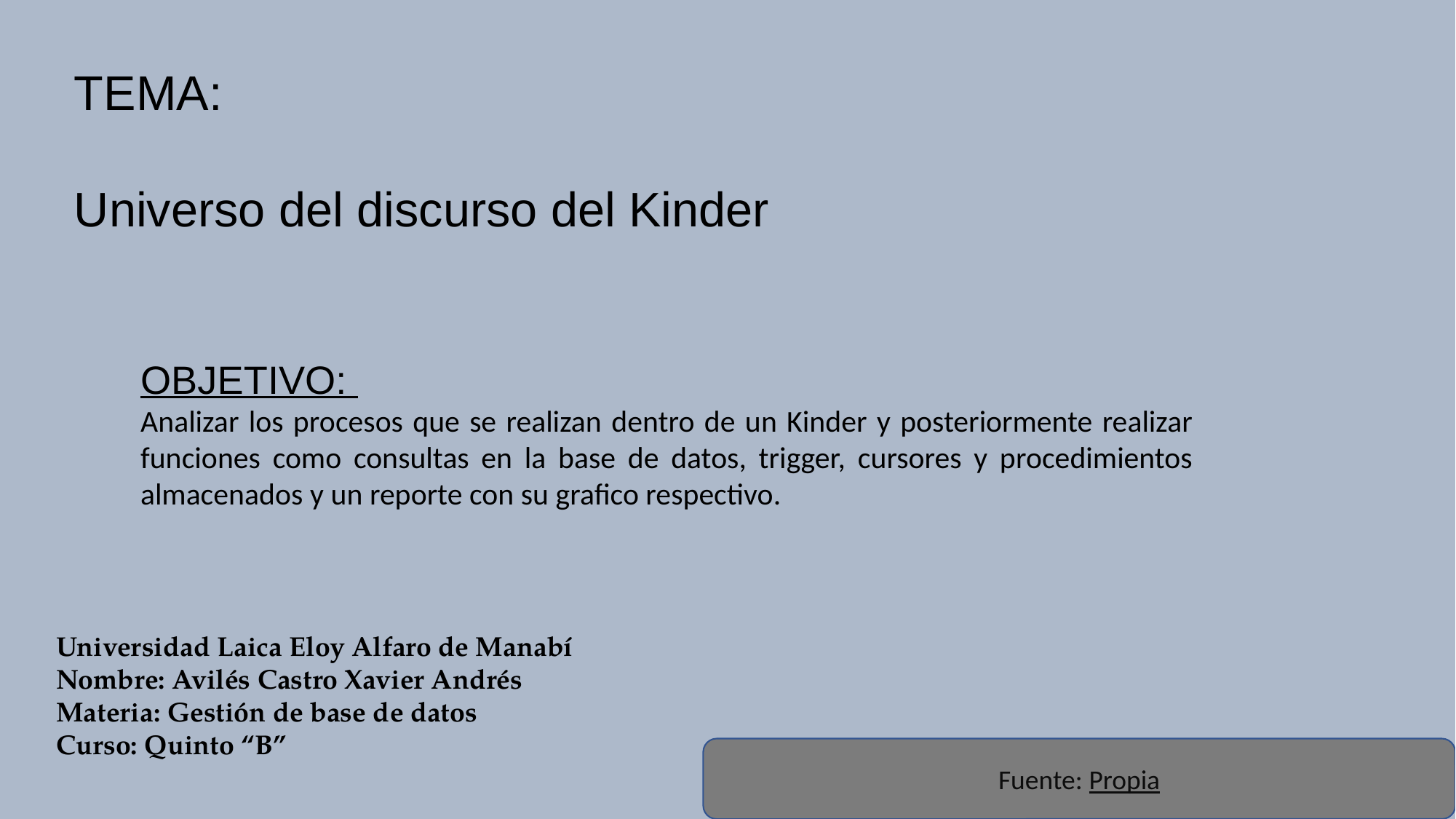

TEMA:

Universo del discurso del Kinder
OBJETIVO:
Analizar los procesos que se realizan dentro de un Kinder y posteriormente realizar funciones como consultas en la base de datos, trigger, cursores y procedimientos almacenados y un reporte con su grafico respectivo.
Universidad Laica Eloy Alfaro de Manabí
Nombre: Avilés Castro Xavier Andrés
Materia: Gestión de base de datos
Curso: Quinto “B”
Fuente: Propia